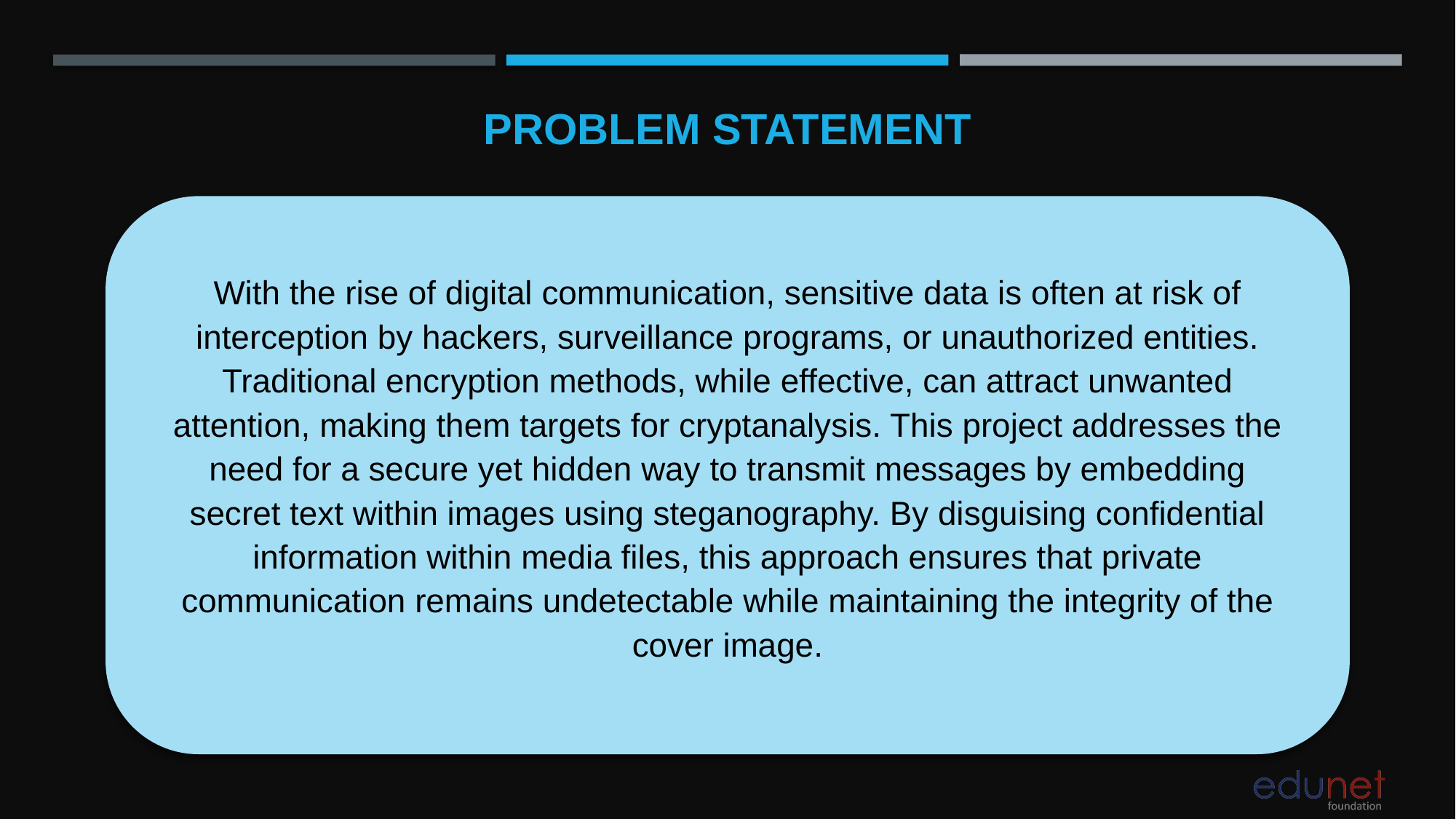

# Problem Statement
With the rise of digital communication, sensitive data is often at risk of interception by hackers, surveillance programs, or unauthorized entities. Traditional encryption methods, while effective, can attract unwanted attention, making them targets for cryptanalysis. This project addresses the need for a secure yet hidden way to transmit messages by embedding secret text within images using steganography. By disguising confidential information within media files, this approach ensures that private communication remains undetectable while maintaining the integrity of the cover image.